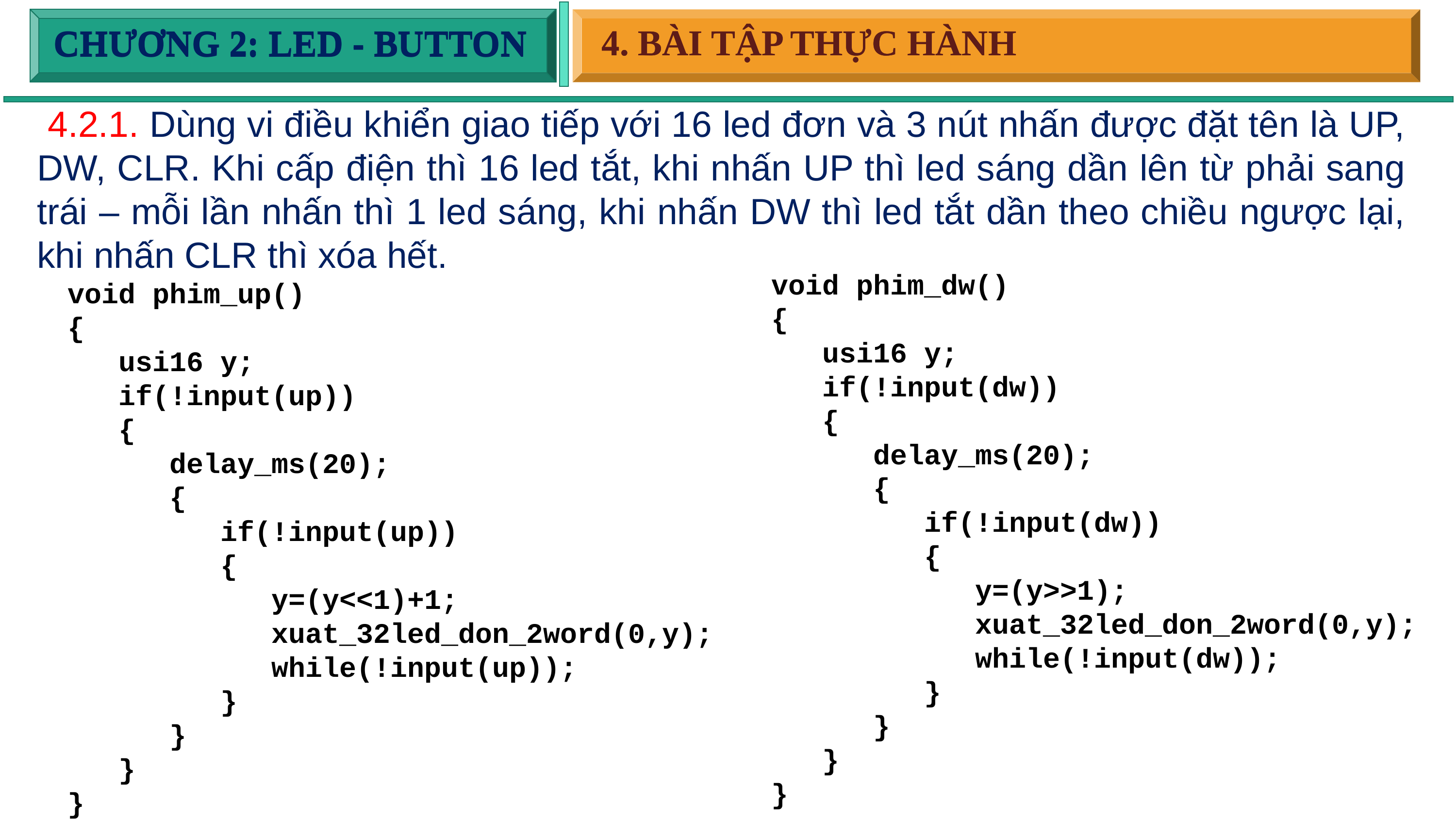

4. BÀI TẬP THỰC HÀNH
4. BÀI TẬP THỰC HÀNH
CHƯƠNG 2: LED - BUTTON
CHƯƠNG 2: LED - BUTTON

 4.2.1. Dùng vi điều khiển giao tiếp với 16 led đơn và 3 nút nhấn được đặt tên là UP, DW, CLR. Khi cấp điện thì 16 led tắt, khi nhấn UP thì led sáng dần lên từ phải sang trái – mỗi lần nhấn thì 1 led sáng, khi nhấn DW thì led tắt dần theo chiều ngược lại, khi nhấn CLR thì xóa hết.
void phim_dw()
{
   usi16 y;
   if(!input(dw))
   {
      delay_ms(20);
      {
         if(!input(dw))
         {
            y=(y>>1);
            xuat_32led_don_2word(0,y);
            while(!input(dw));
         }
      }
   }
}
void phim_up()
{
   usi16 y;
   if(!input(up))
   {
      delay_ms(20);
      {
         if(!input(up))
         {
            y=(y<<1)+1;
            xuat_32led_don_2word(0,y);
            while(!input(up));
         }
      }
   }
}